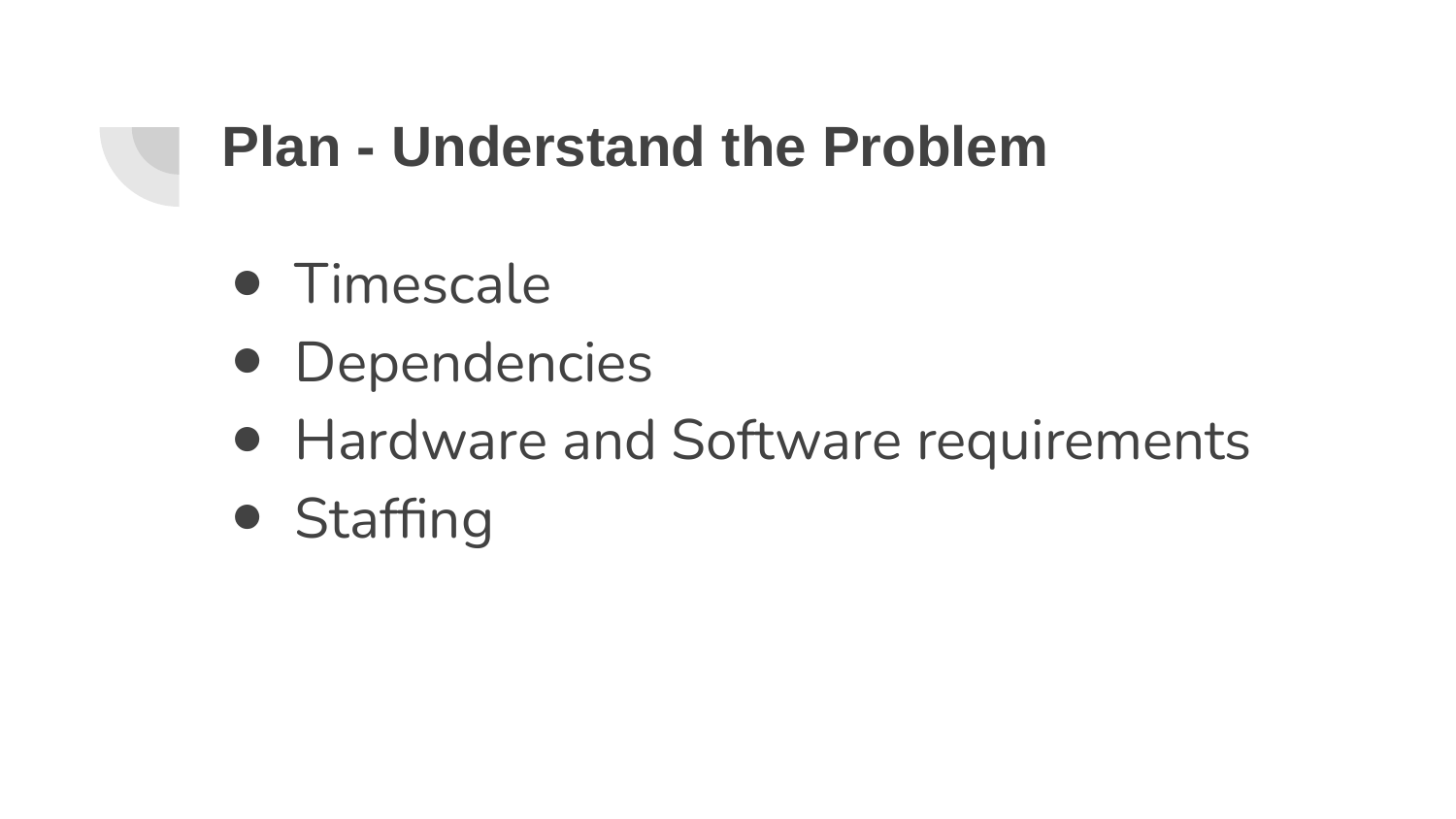

# Plan - Understand the Problem
Timescale
Dependencies
Hardware and Software requirements
Staffing